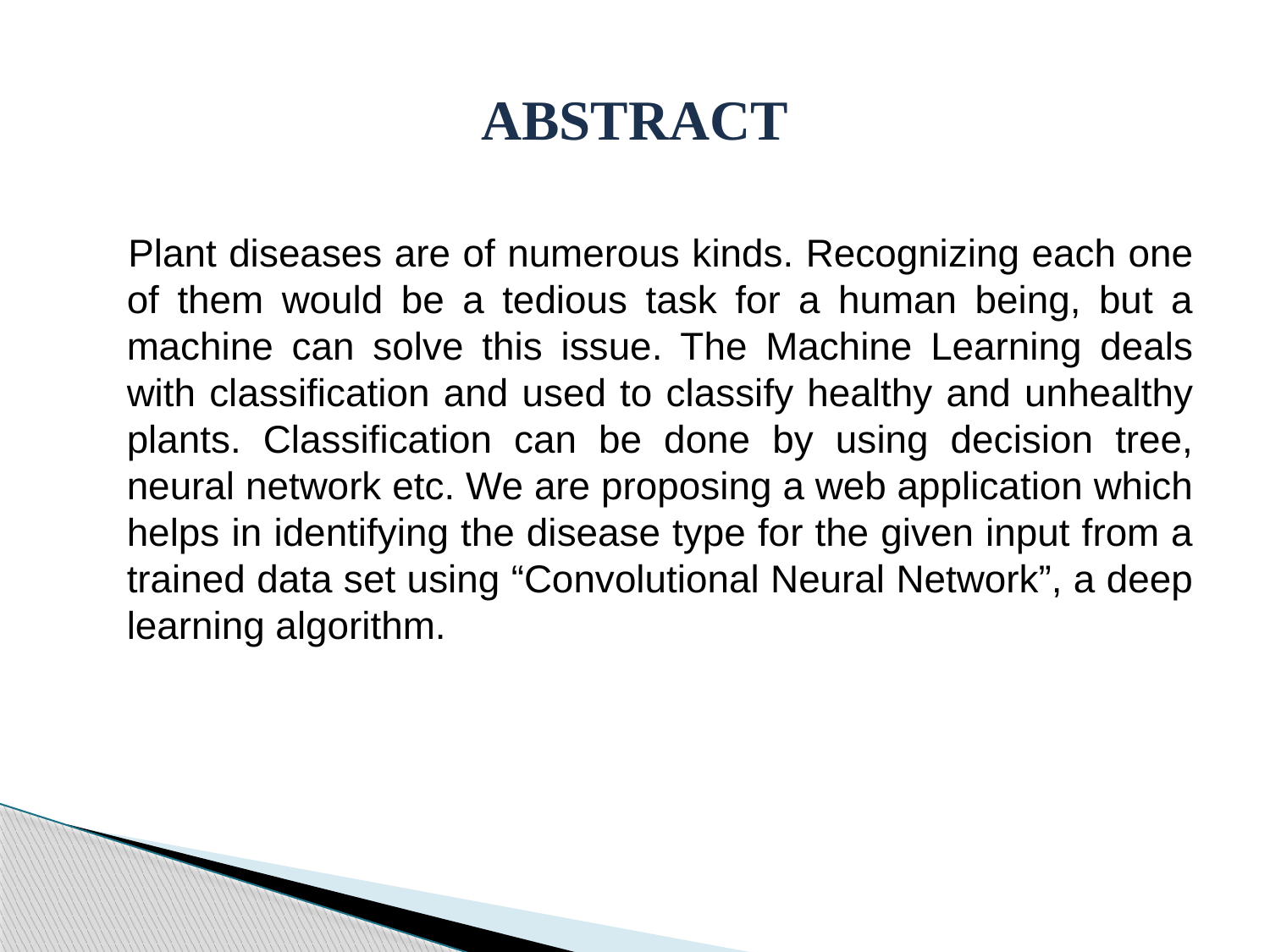

# ABSTRACT
   Plant diseases are of numerous kinds. Recognizing each one of them would be a tedious task for a human being, but a machine can solve this issue. The Machine Learning deals with classification and used to classify healthy and unhealthy plants. Classification can be done by using decision tree, neural network etc. We are proposing a web application which helps in identifying the disease type for the given input from a trained data set using “Convolutional Neural Network”, a deep learning algorithm.